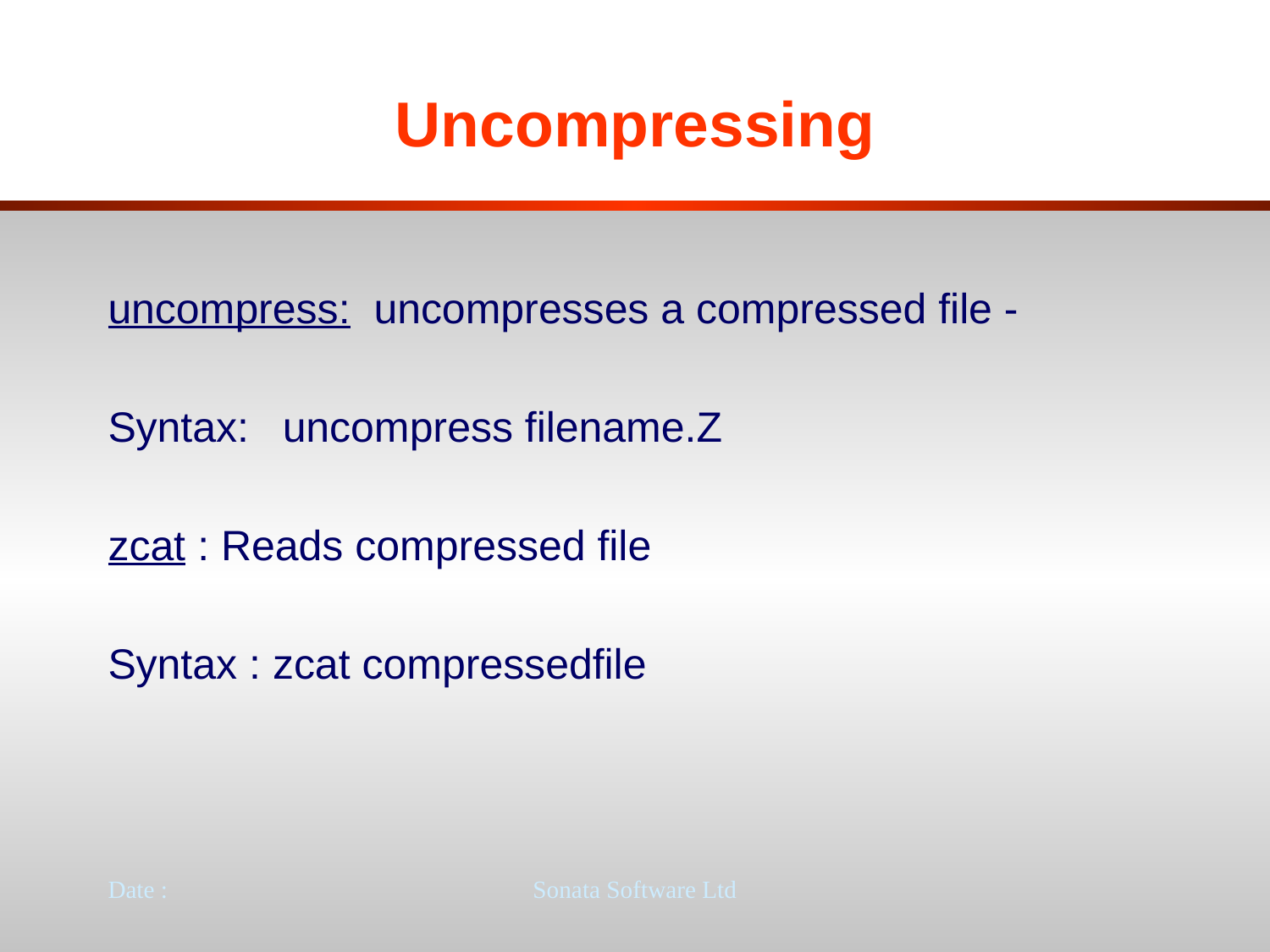

# Uncompressing
uncompress:  uncompresses a compressed file -

Syntax:	uncompress filename.Z

zcat : Reads compressed file

Syntax : zcat compressedfile

Date :
Sonata Software Ltd